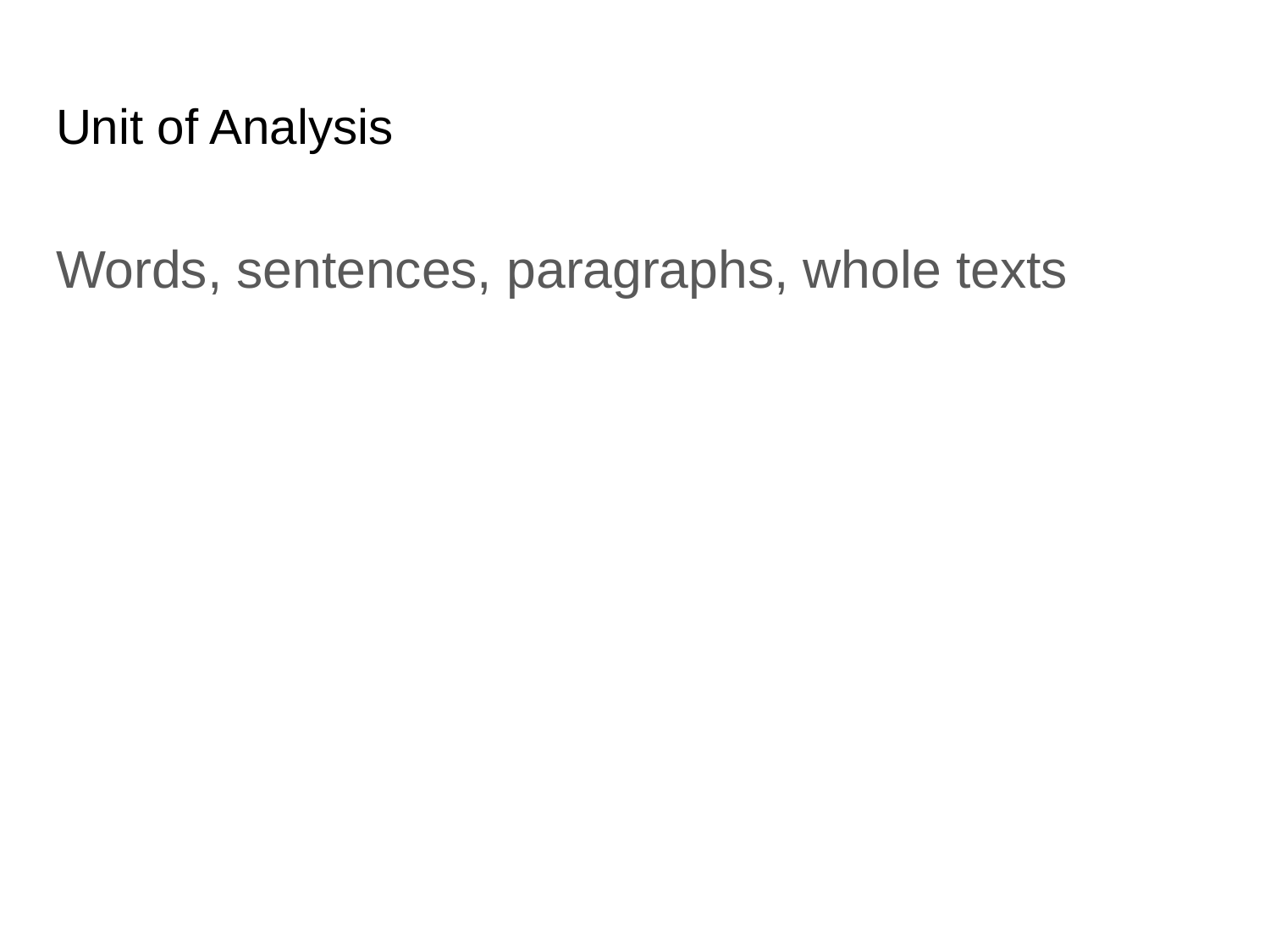

# Unit of Analysis
Words, sentences, paragraphs, whole texts